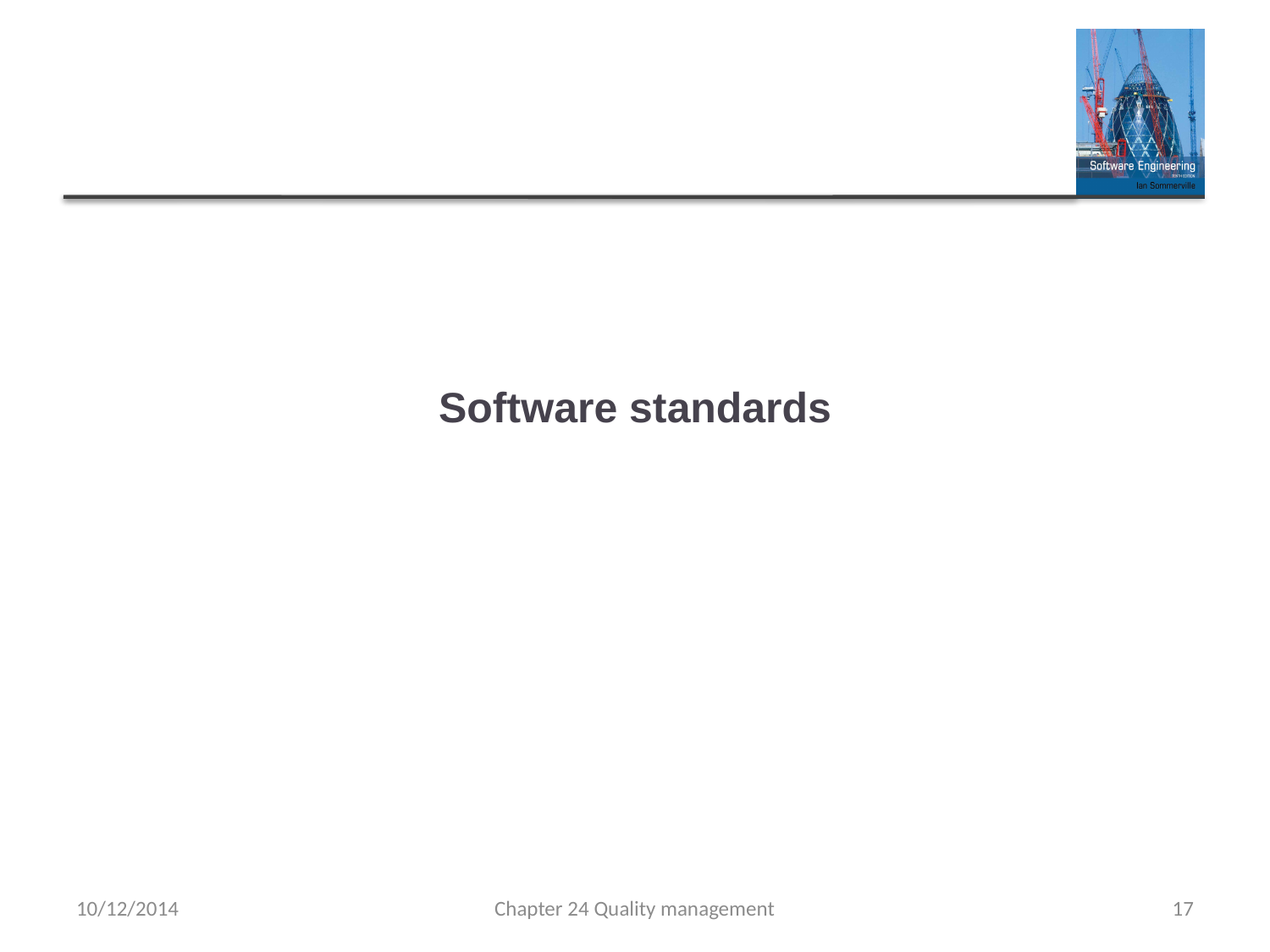

# Software standards
10/12/2014
Chapter 24 Quality management
17